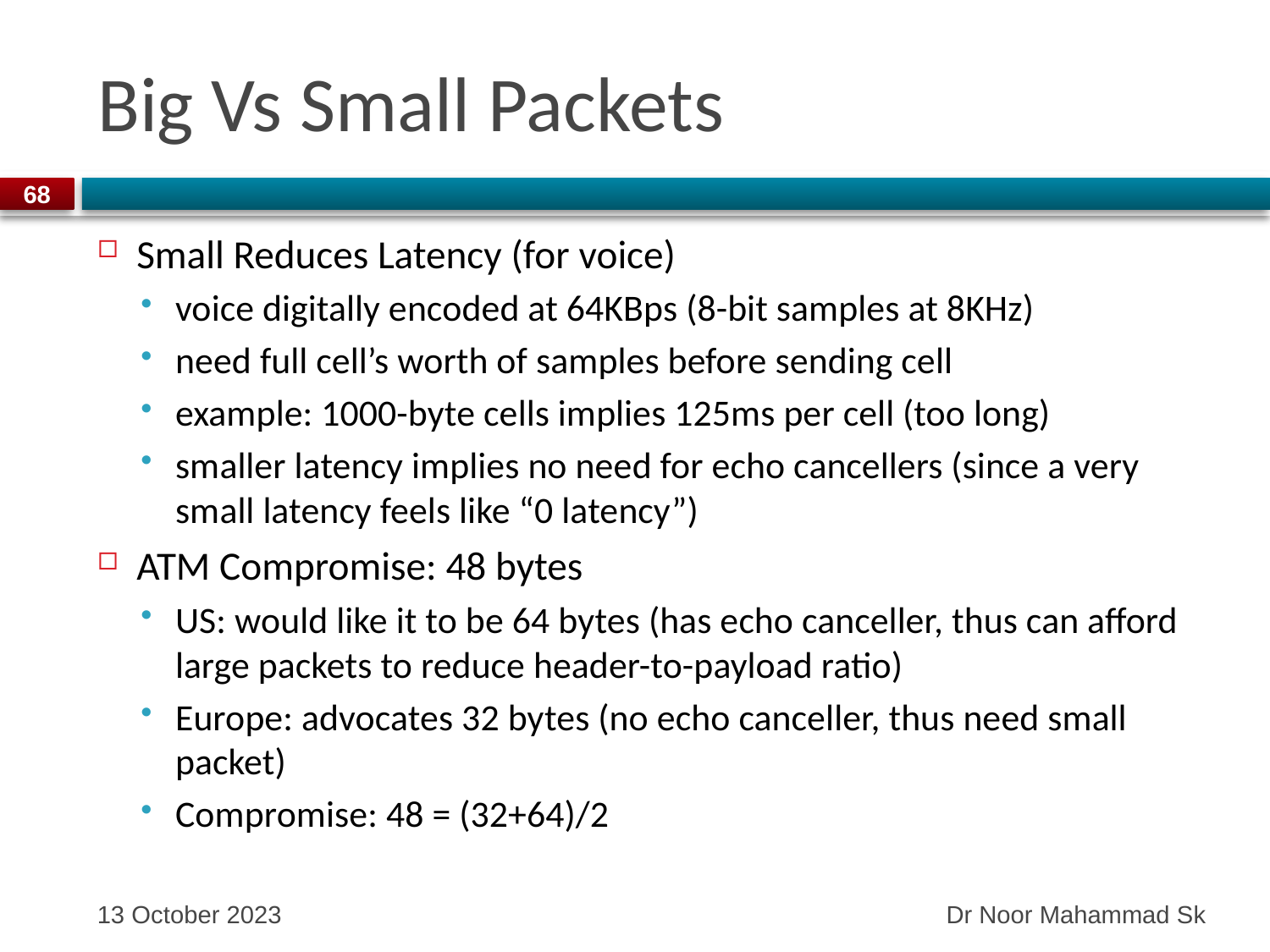

# Big Vs Small Packets
68
Small Reduces Latency (for voice)
voice digitally encoded at 64KBps (8-bit samples at 8KHz)
need full cell’s worth of samples before sending cell
example: 1000-byte cells implies 125ms per cell (too long)
smaller latency implies no need for echo cancellers (since a very small latency feels like “0 latency”)
ATM Compromise: 48 bytes
US: would like it to be 64 bytes (has echo canceller, thus can afford large packets to reduce header-to-payload ratio)
Europe: advocates 32 bytes (no echo canceller, thus need small packet)
Compromise: 48 = (32+64)/2
Dr Noor Mahammad Sk
13 October 2023